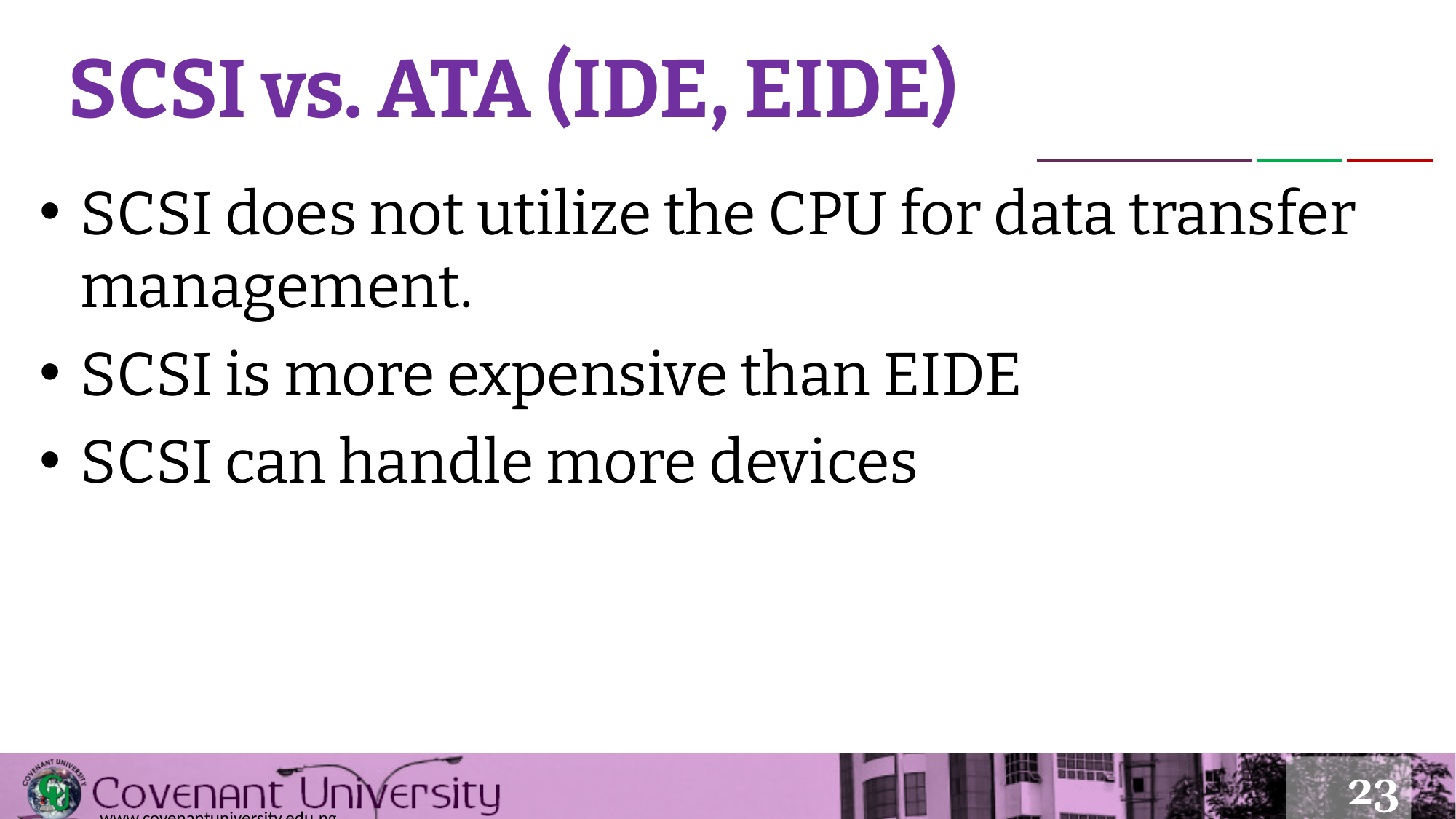

# SCSI vs. ATA (IDE, EIDE)
SCSI does not utilize the CPU for data transfer management.
SCSI is more expensive than EIDE
SCSI can handle more devices